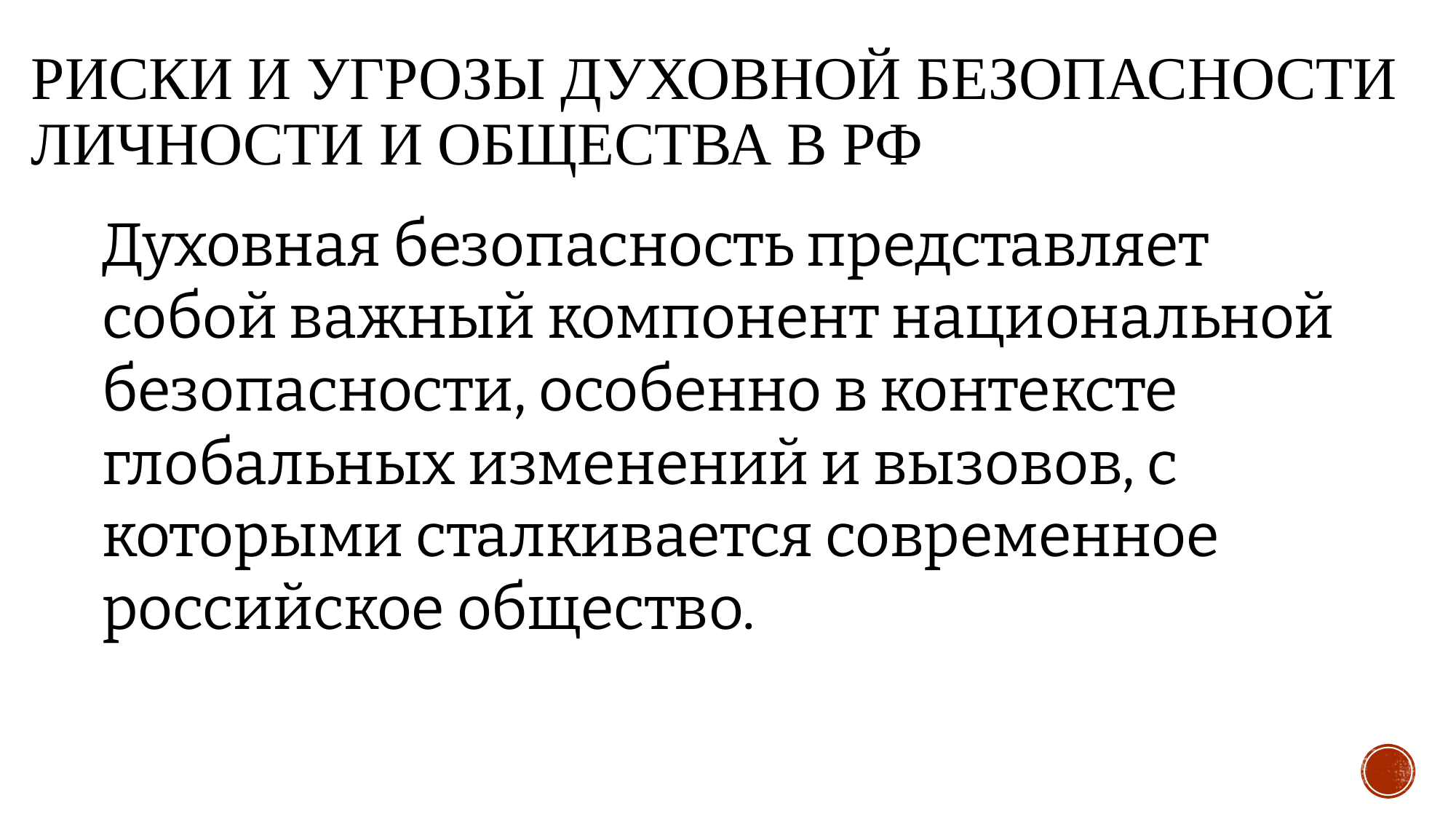

# Риски и угрозы духовной безопасности личности и общества в РФ
Духовная безопасность представляет собой важный компонент национальной безопасности, особенно в контексте глобальных изменений и вызовов, с которыми сталкивается современное российское общество.